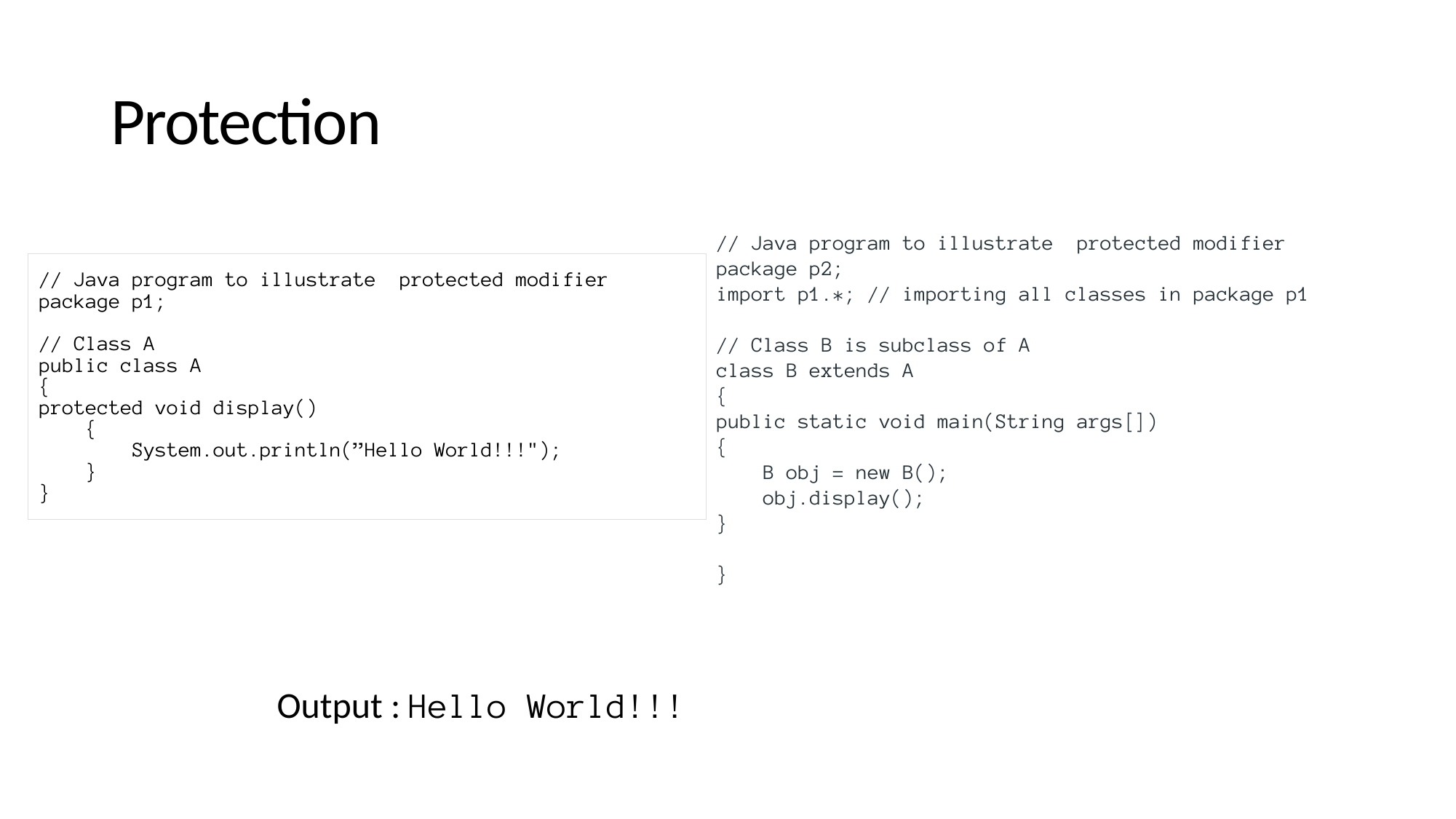

# Protection
// Java program to illustrate  protected modifier
package p2;
import p1.*; // importing all classes in package p1

// Class B is subclass of A
class B extends A
{
public static void main(String args[])
{
    B obj = new B();
    obj.display();
}

}
| // Java program to illustrate  protected modifier  package p1;     // Class A  public class A  {  protected void display()      {          System.out.println(”Hello World!!!");      }  } |
| --- |
Output : Hello World!!!